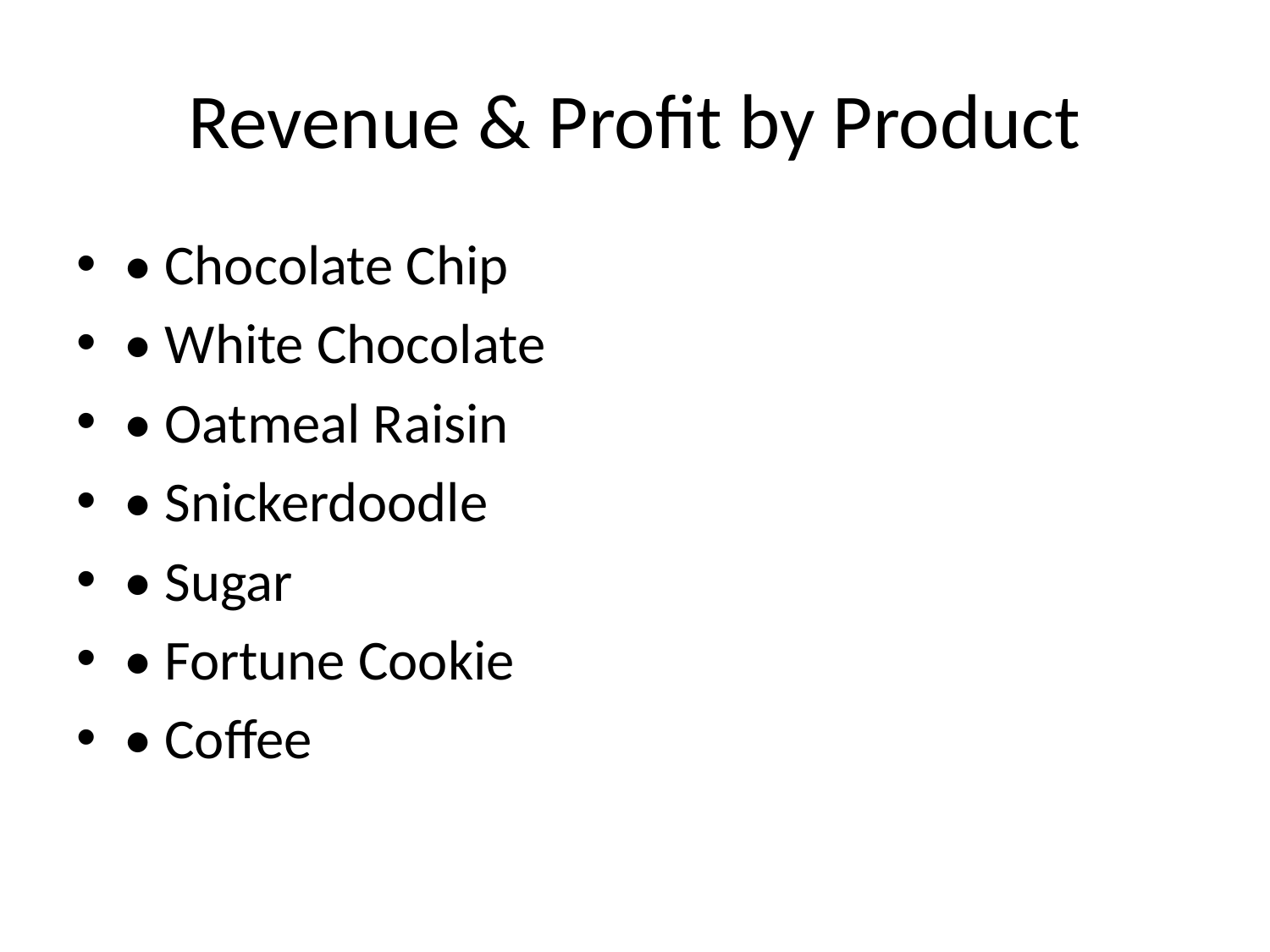

# Revenue & Profit by Product
• Chocolate Chip
• White Chocolate
• Oatmeal Raisin
• Snickerdoodle
• Sugar
• Fortune Cookie
• Coffee